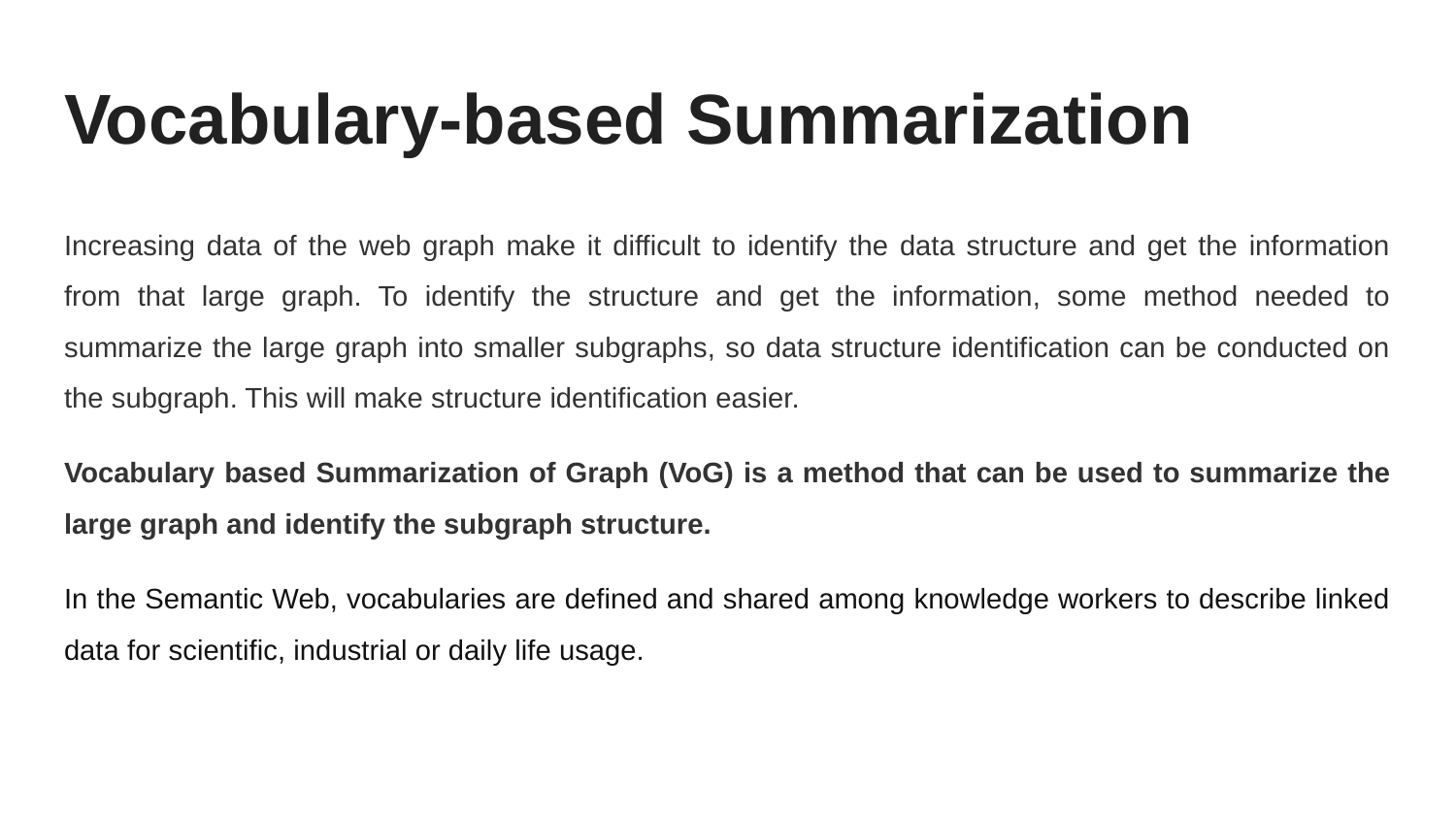

# Vocabulary-based Summarization
Increasing data of the web graph make it difficult to identify the data structure and get the information from that large graph. To identify the structure and get the information, some method needed to summarize the large graph into smaller subgraphs, so data structure identification can be conducted on the subgraph. This will make structure identification easier.
Vocabulary based Summarization of Graph (VoG) is a method that can be used to summarize the large graph and identify the subgraph structure.
In the Semantic Web, vocabularies are defined and shared among knowledge workers to describe linked data for scientific, industrial or daily life usage.